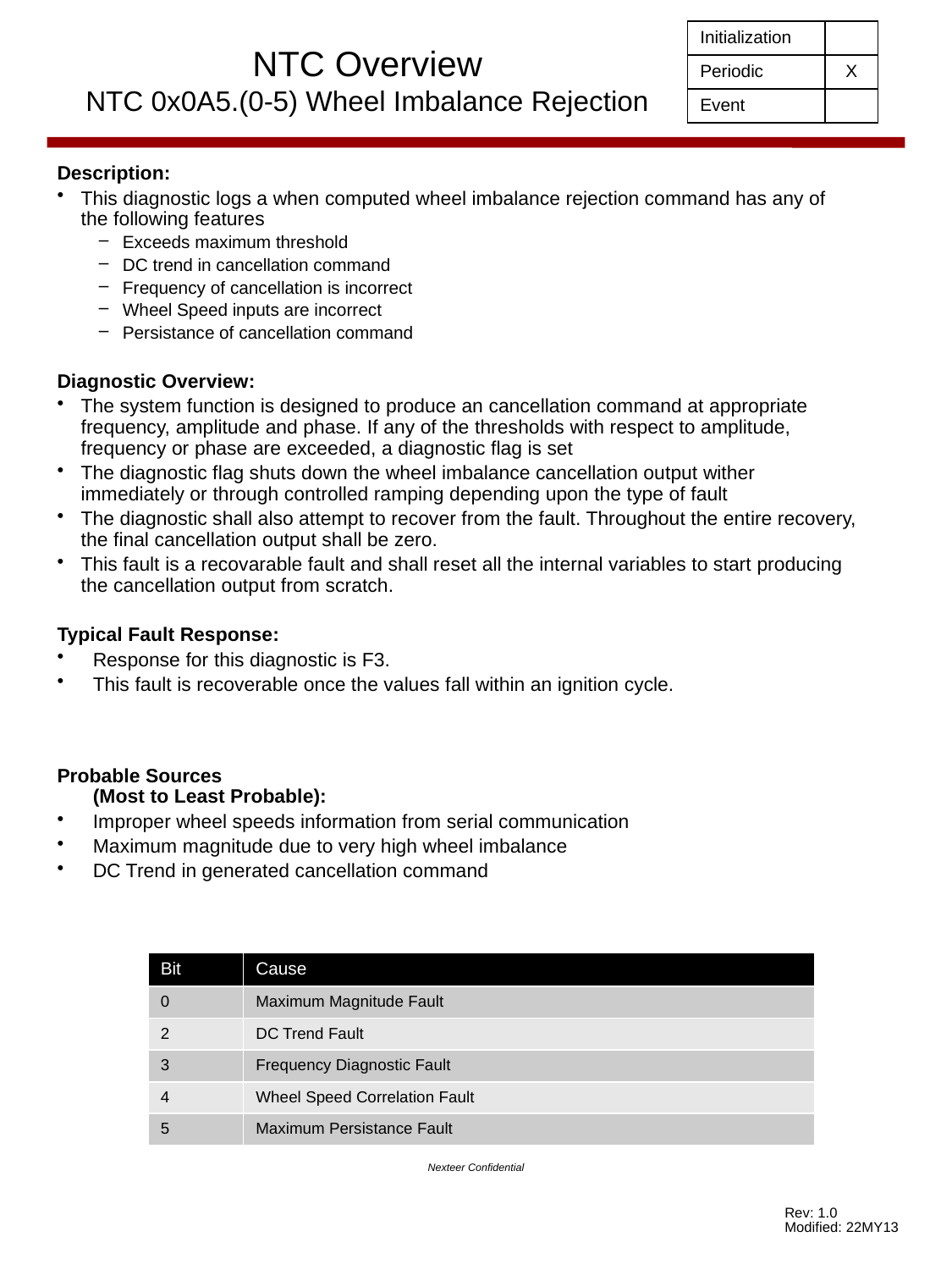

| Initialization |  |
| --- | --- |
| Periodic | X |
| Event |  |
# NTC Overview NTC 0x0A5.(0-5) Wheel Imbalance Rejection
Description:
This diagnostic logs a when computed wheel imbalance rejection command has any of the following features
Exceeds maximum threshold
DC trend in cancellation command
Frequency of cancellation is incorrect
Wheel Speed inputs are incorrect
Persistance of cancellation command

Diagnostic Overview:
The system function is designed to produce an cancellation command at appropriate frequency, amplitude and phase. If any of the thresholds with respect to amplitude, frequency or phase are exceeded, a diagnostic flag is set
The diagnostic flag shuts down the wheel imbalance cancellation output wither immediately or through controlled ramping depending upon the type of fault
The diagnostic shall also attempt to recover from the fault. Throughout the entire recovery, the final cancellation output shall be zero.
This fault is a recovarable fault and shall reset all the internal variables to start producing the cancellation output from scratch.

Typical Fault Response:
Response for this diagnostic is F3.
This fault is recoverable once the values fall within an ignition cycle.

Probable Sources
(Most to Least Probable):
Improper wheel speeds information from serial communication
Maximum magnitude due to very high wheel imbalance
DC Trend in generated cancellation command

| Bit | Cause |
| --- | --- |
| 0 | Maximum Magnitude Fault |
| 2 | DC Trend Fault |
| 3 | Frequency Diagnostic Fault |
| 4 | Wheel Speed Correlation Fault |
| 5 | Maximum Persistance Fault |
Nexteer Confidential
Rev: 1.0
Modified: 22MY13